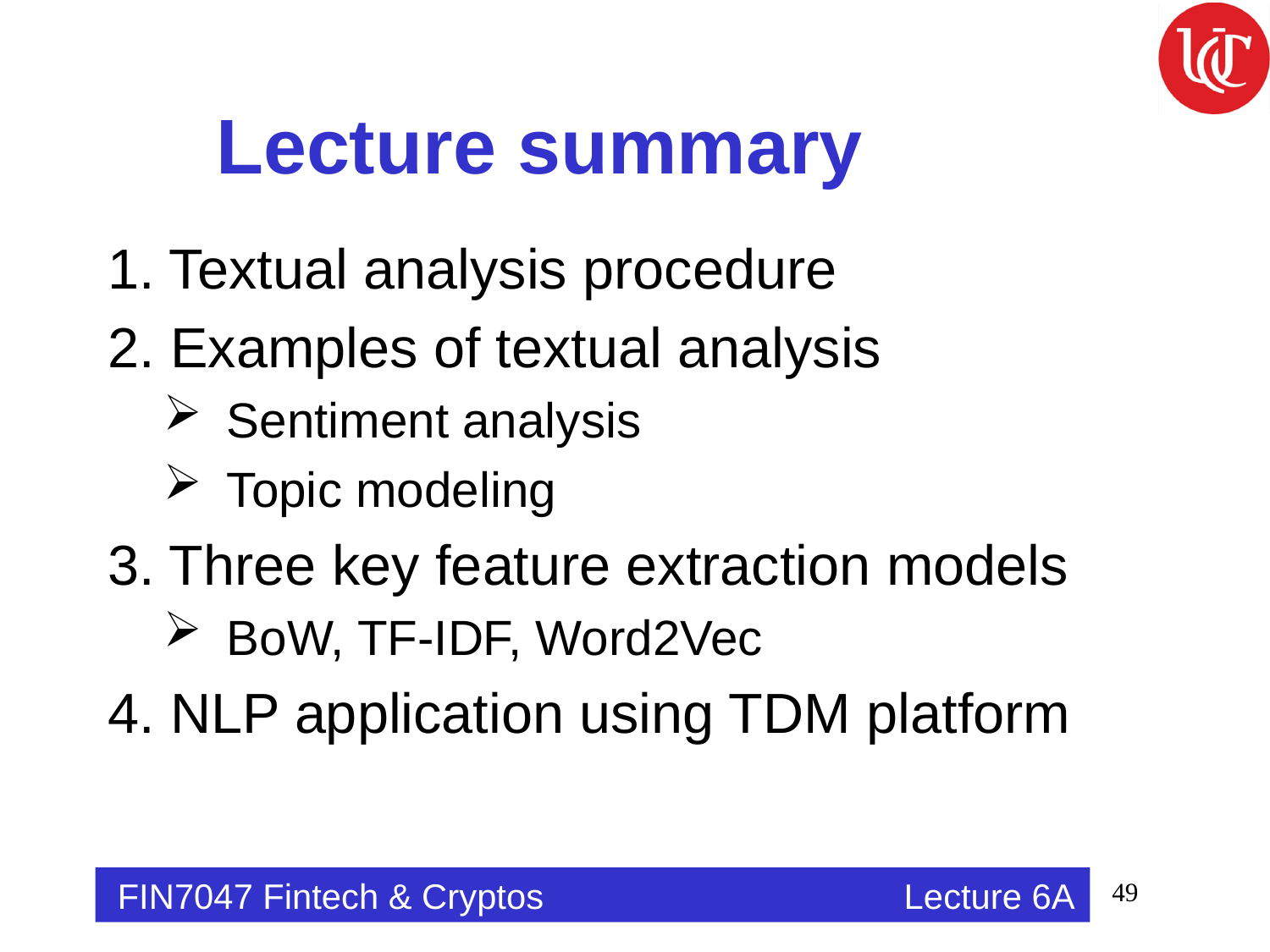

# Lecture summary
1. Textual analysis procedure
2. Examples of textual analysis
Sentiment analysis
Topic modeling
3. Three key feature extraction models
BoW, TF-IDF, Word2Vec
4. NLP application using TDM platform